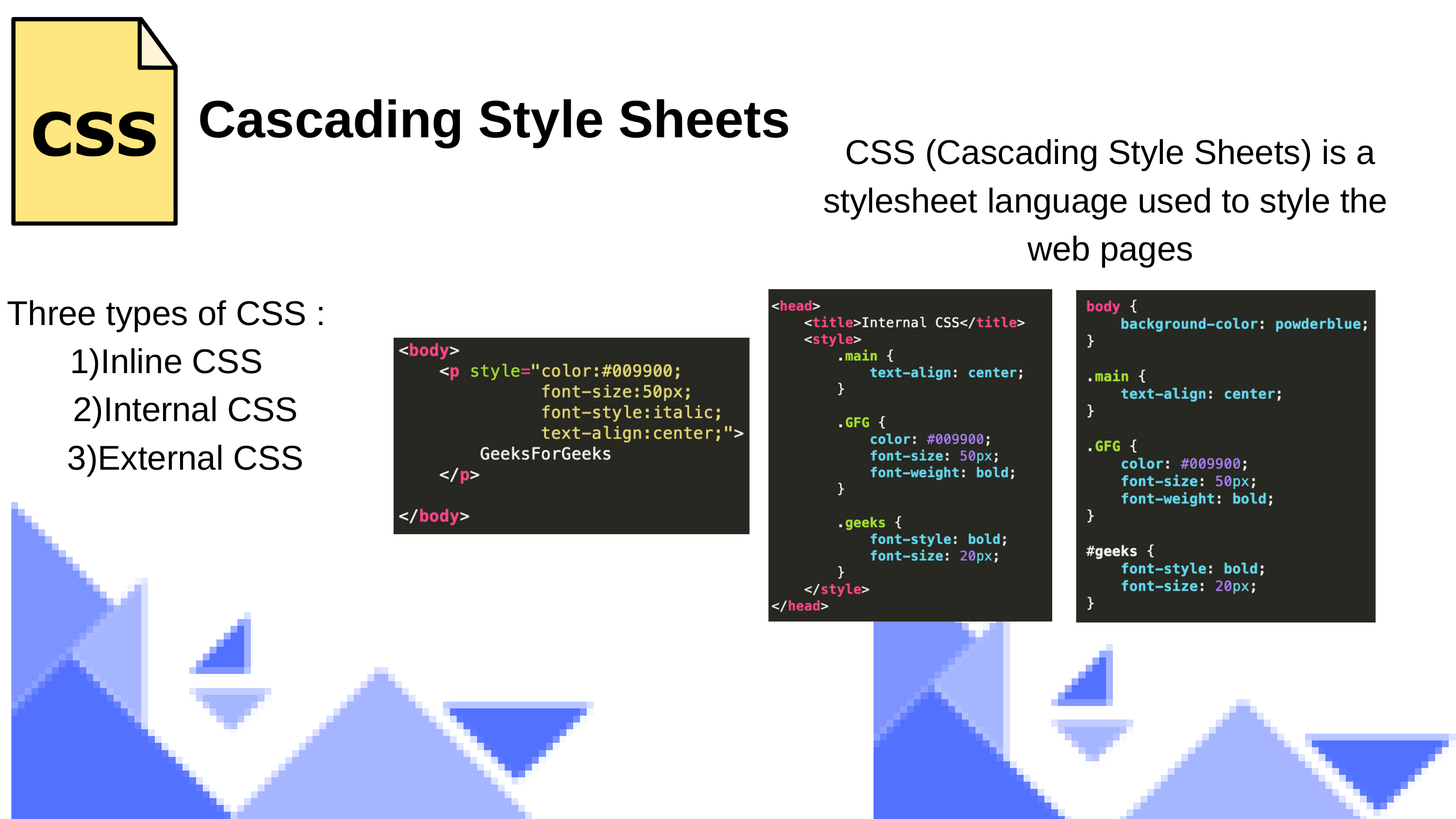

Cascading Style Sheets
CSS (Cascading Style Sheets) is a stylesheet language used to style the  web pages
Three types of CSS :
1)Inline CSS
    2)Internal CSS
    3)External CSS